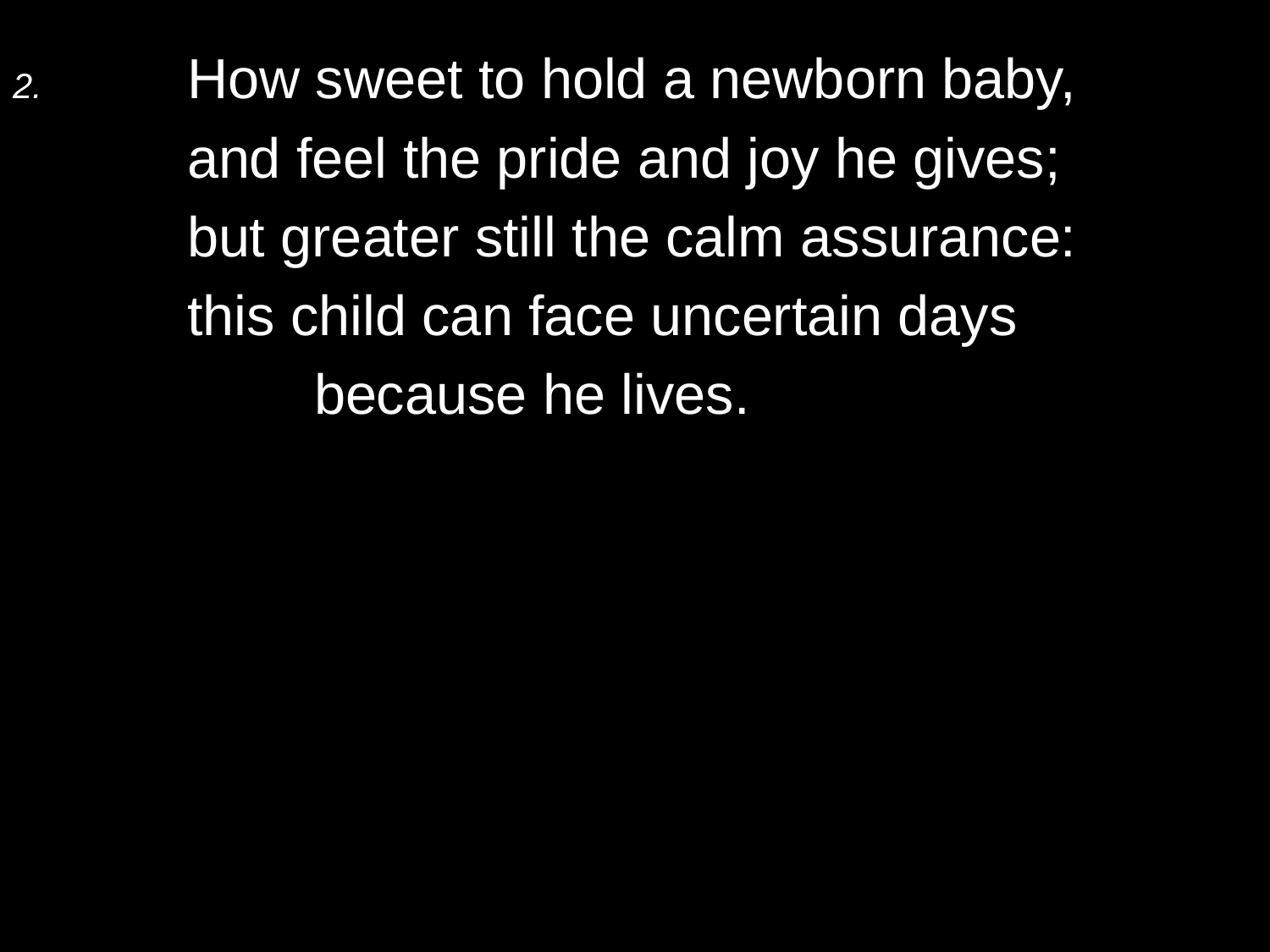

2.	How sweet to hold a newborn baby,
	and feel the pride and joy he gives;
	but greater still the calm assurance:
	this child can face uncertain days
		because he lives.